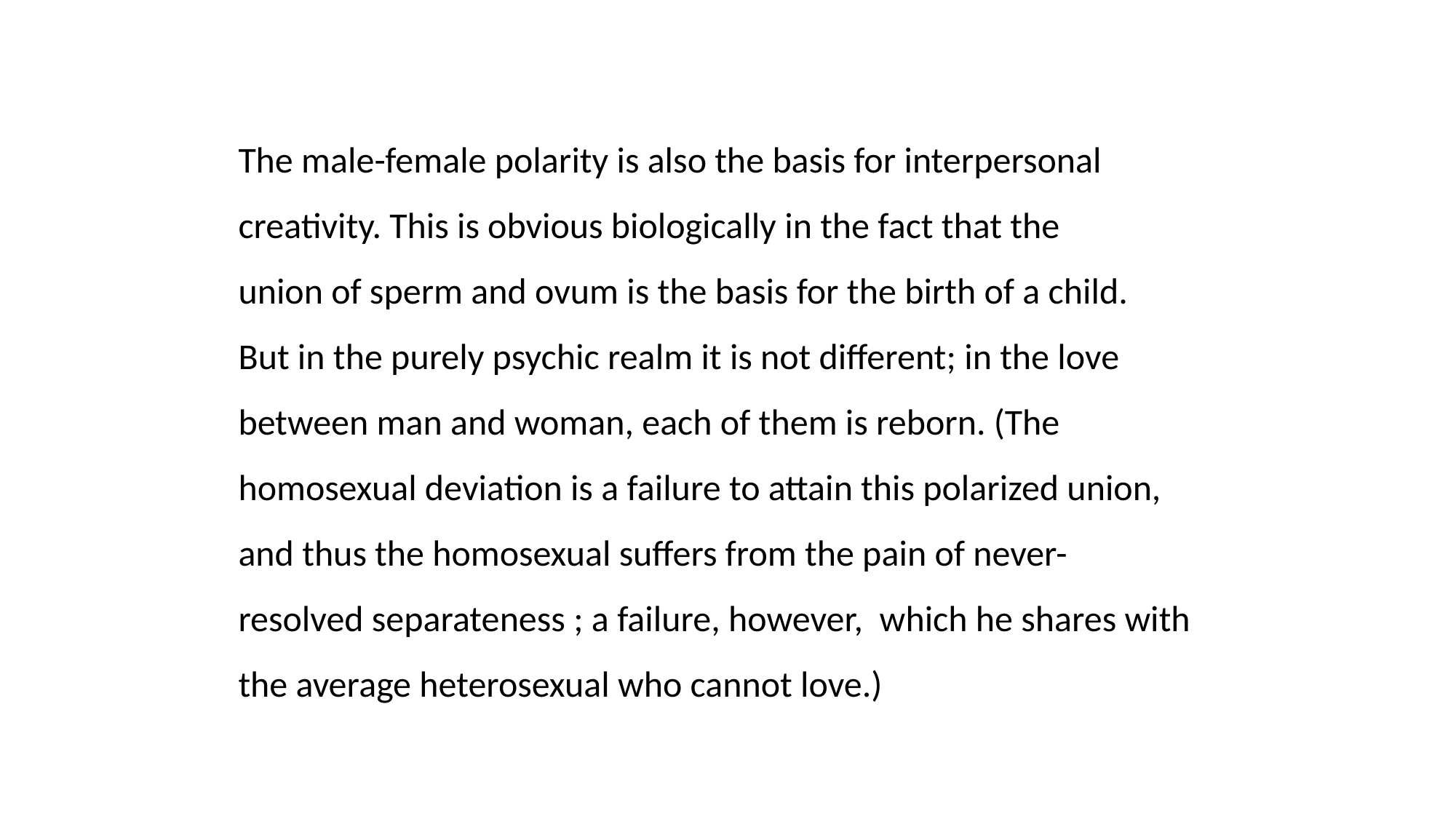

The male-female polarity is also the basis for interpersonal
creativity. This is obvious biologically in the fact that the
union of sperm and ovum is the basis for the birth of a child.
But in the purely psychic realm it is not different; in the love
between man and woman, each of them is reborn. (The
homosexual deviation is a failure to attain this polarized union,
and thus the homosexual suffers from the pain of never-
resolved separateness ; a failure, however,  which he shares with
the average heterosexual who cannot love.)